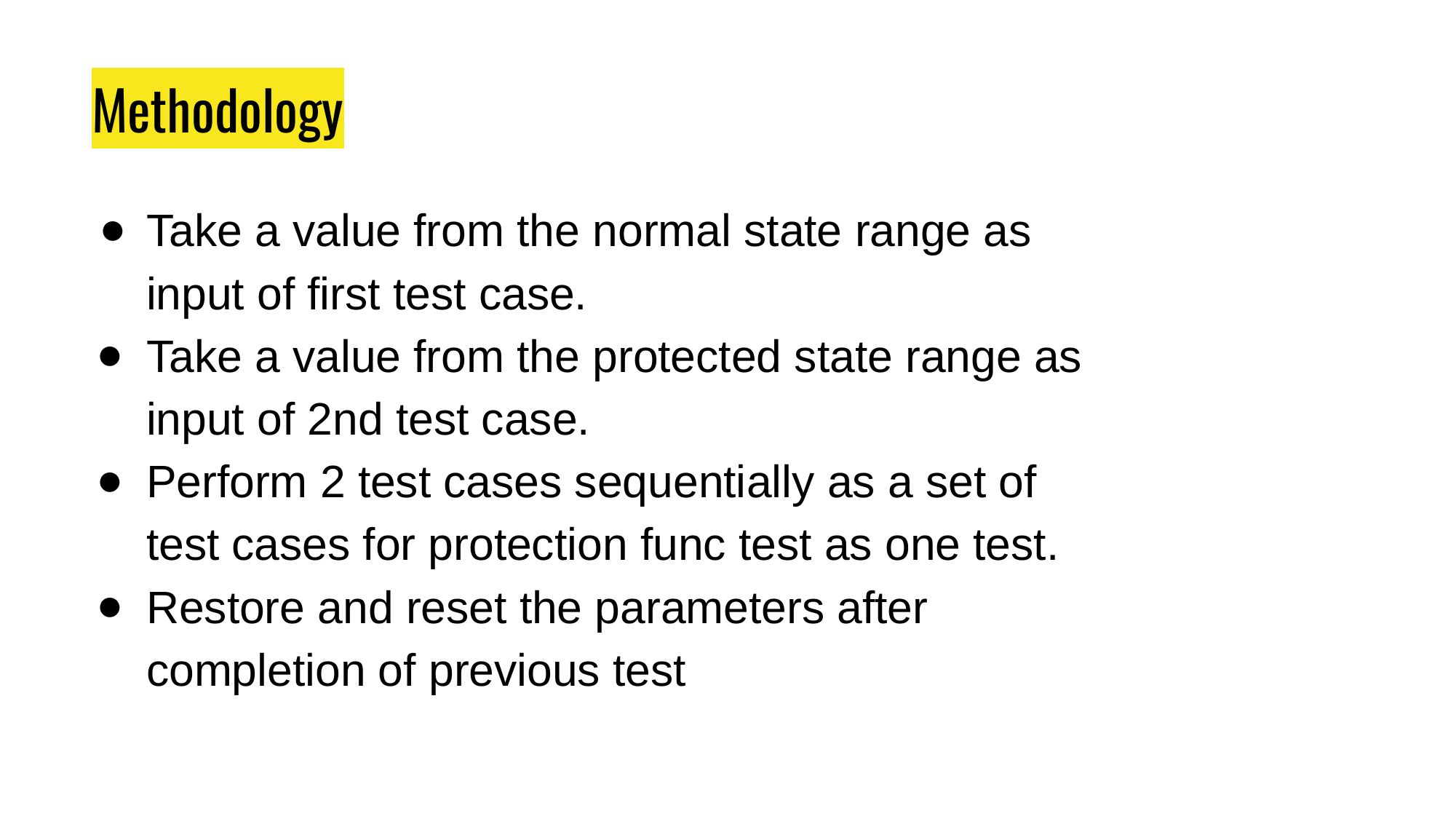

# Methodology
Take a value from the normal state range as input of first test case.
Take a value from the protected state range as input of 2nd test case.
Perform 2 test cases sequentially as a set of  test cases for protection func test as one test.
Restore and reset the parameters after completion of previous test